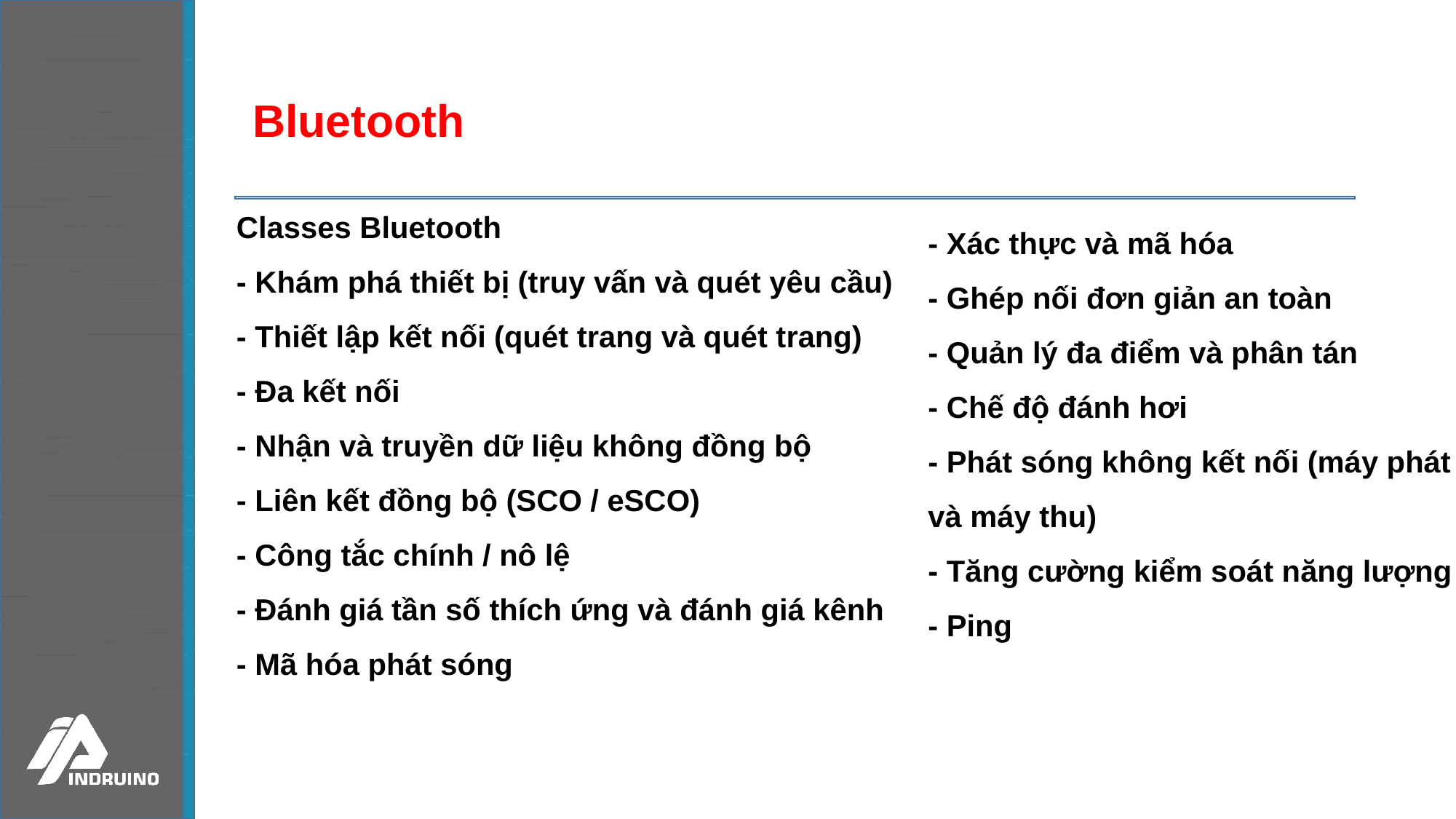

Bluetooth
Classes Bluetooth
- Khám phá thiết bị (truy vấn và quét yêu cầu)
- Thiết lập kết nối (quét trang và quét trang)
- Đa kết nối
- Nhận và truyền dữ liệu không đồng bộ
- Liên kết đồng bộ (SCO / eSCO)
- Công tắc chính / nô lệ
- Đánh giá tần số thích ứng và đánh giá kênh
- Mã hóa phát sóng
- Xác thực và mã hóa
- Ghép nối đơn giản an toàn
- Quản lý đa điểm và phân tán
- Chế độ đánh hơi
- Phát sóng không kết nối (máy phát và máy thu)
- Tăng cường kiểm soát năng lượng
- Ping